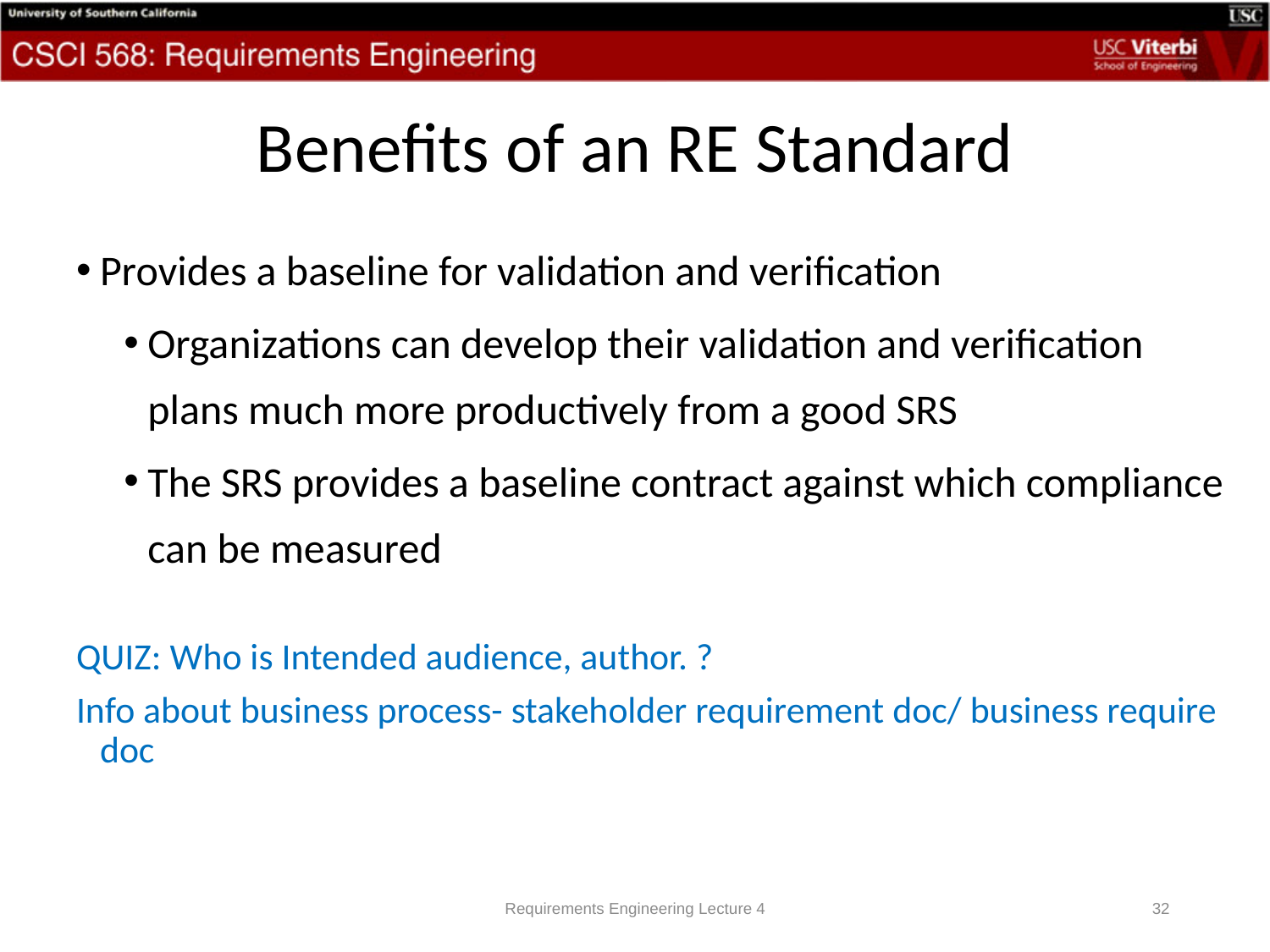

# Benefits of an RE Standard
Provides a baseline for validation and verification
Organizations can develop their validation and verification plans much more productively from a good SRS
The SRS provides a baseline contract against which compliance can be measured

QUIZ: Who is Intended audience, author. ?
Info about business process- stakeholder requirement doc/ business require doc
Requirements Engineering Lecture 4
32